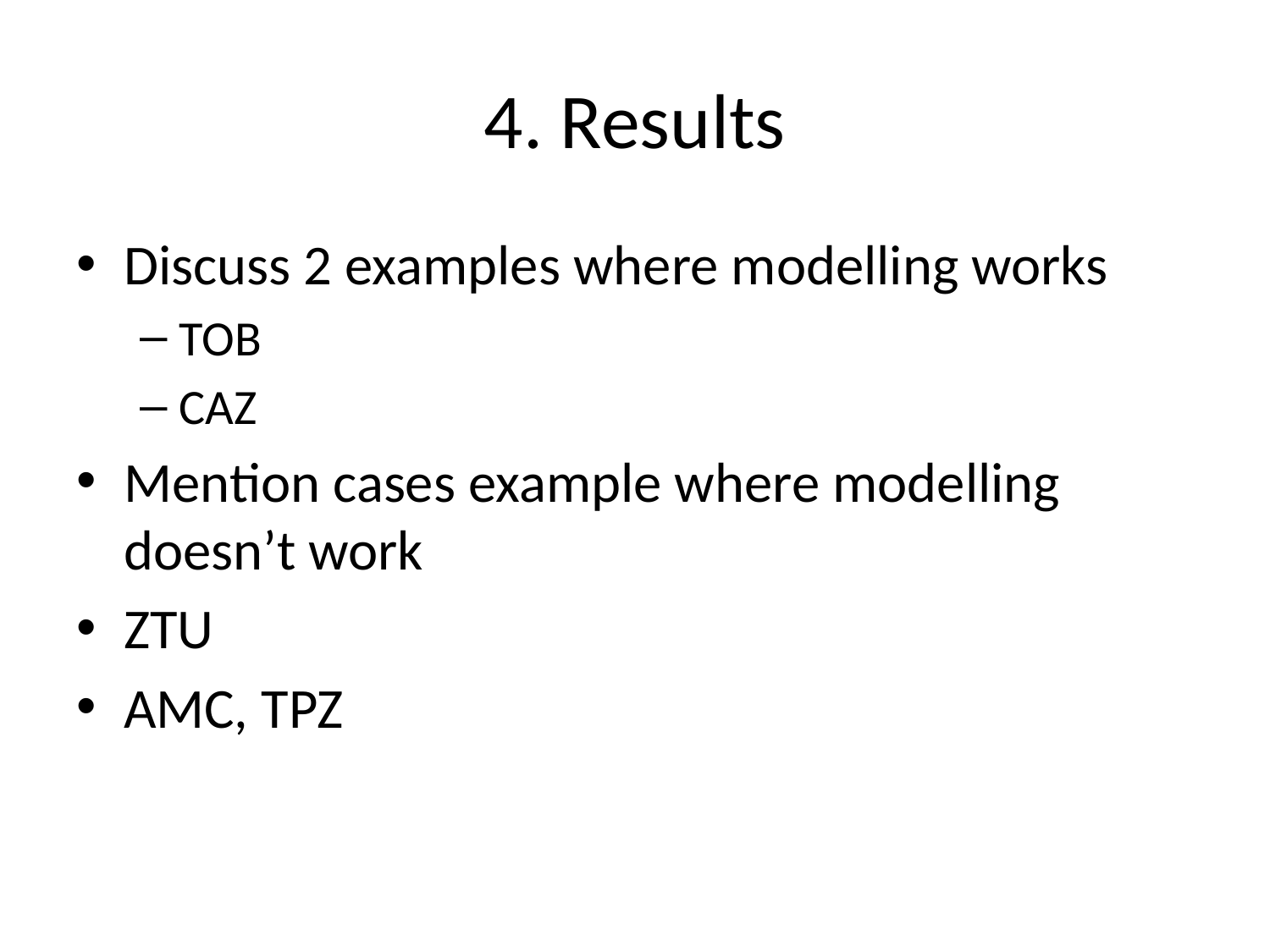

# 4. Results
Discuss 2 examples where modelling works
TOB
CAZ
Mention cases example where modelling doesn’t work
ZTU
AMC, TPZ